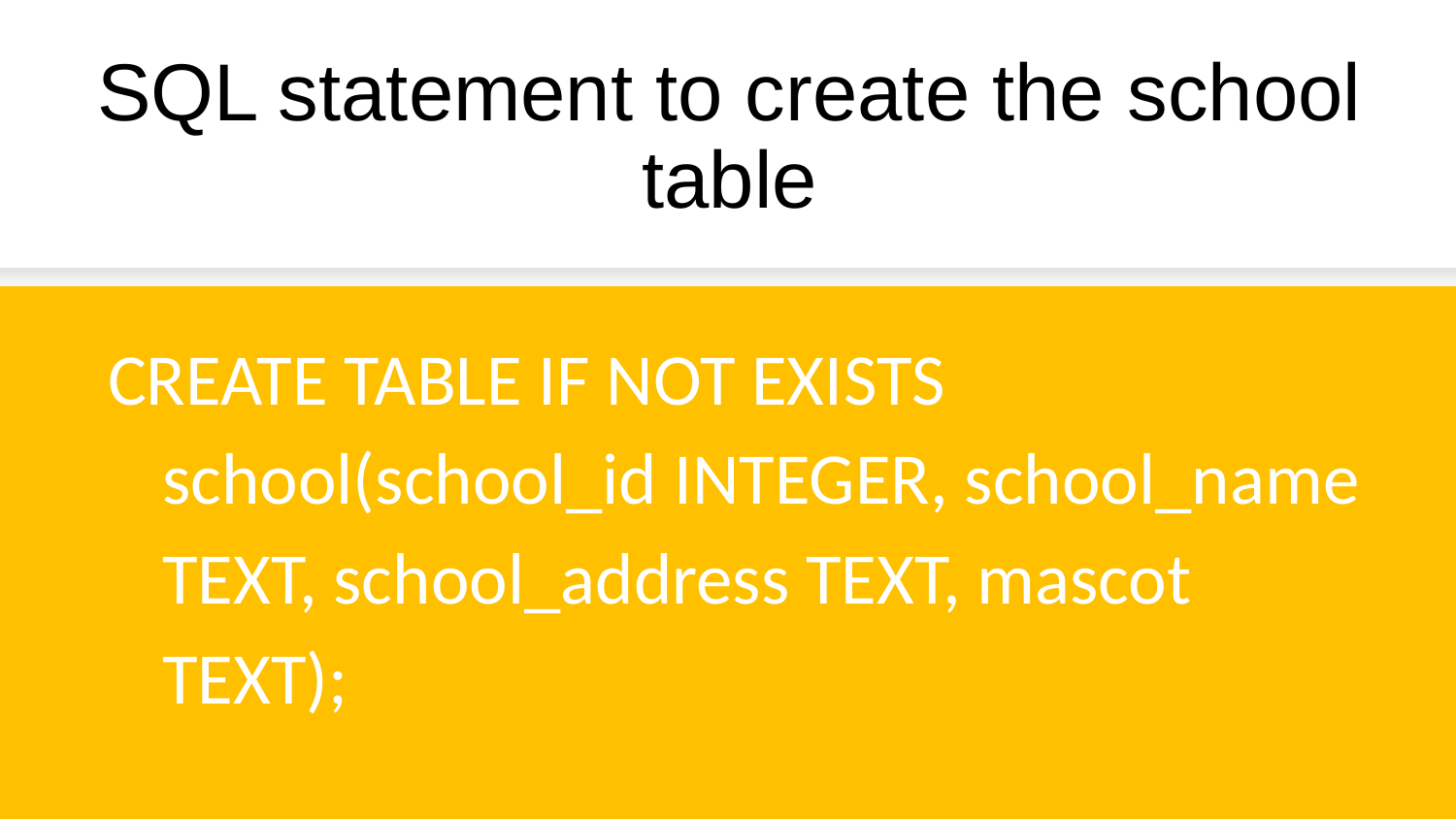

# SQL statement to create the school table
CREATE TABLE IF NOT EXISTS school(school_id INTEGER, school_name TEXT, school_address TEXT, mascot TEXT);